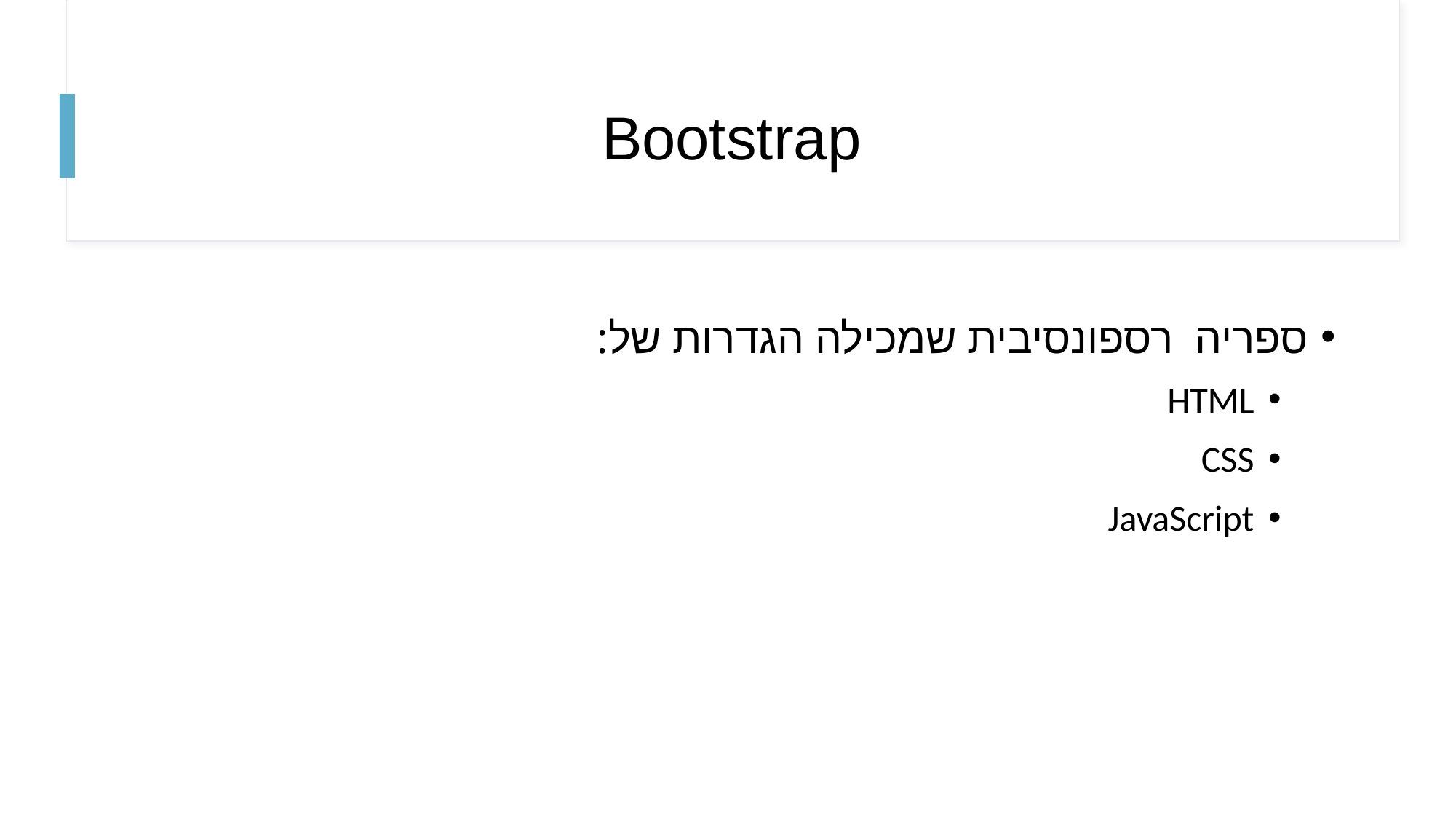

# Bootstrap
ספריה  רספונסיבית שמכילה הגדרות של:
HTML
CSS
JavaScript